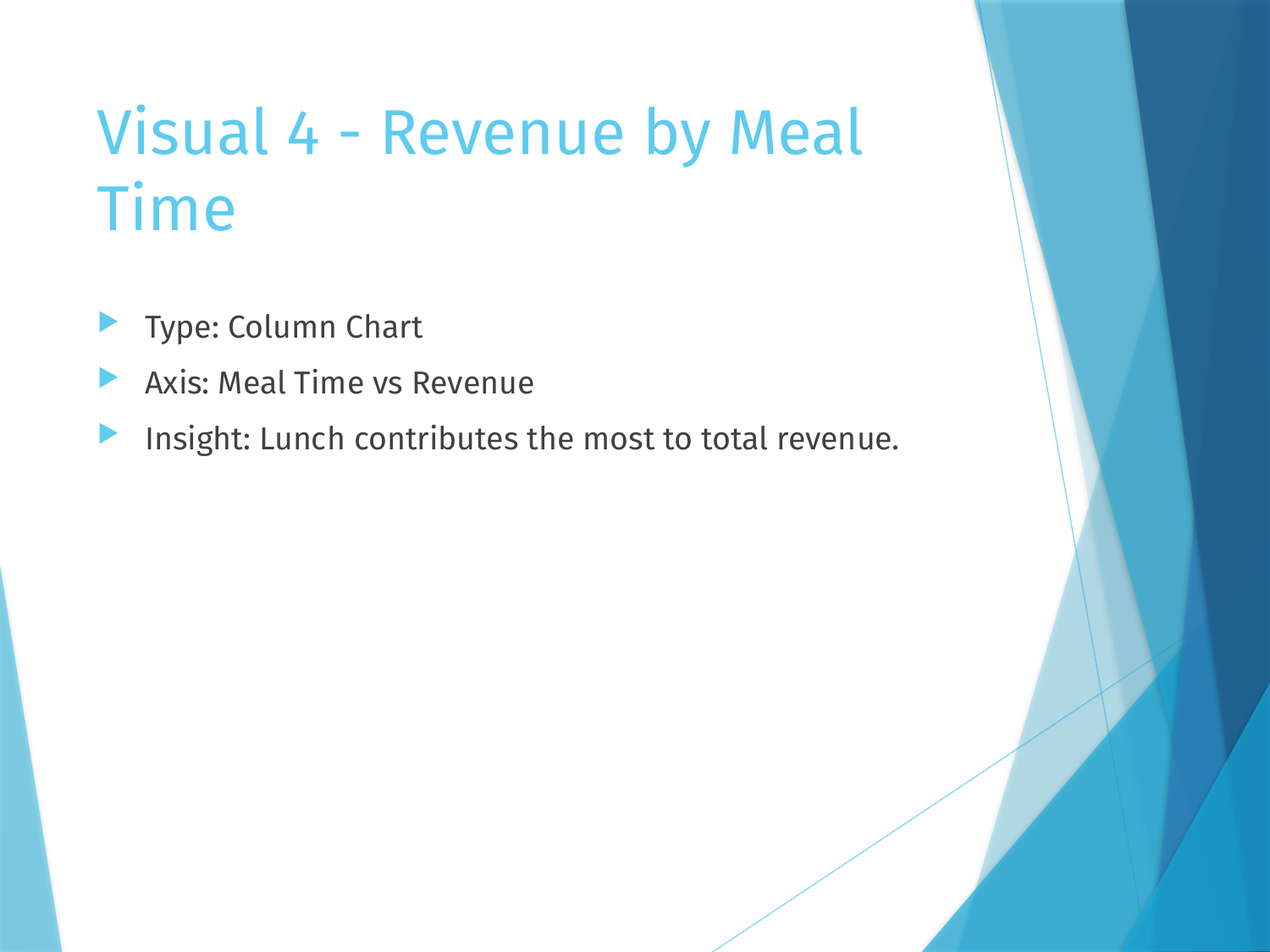

# Visual 4 - Revenue by Meal Time
Type: Column Chart
Axis: Meal Time vs Revenue
Insight: Lunch contributes the most to total revenue.